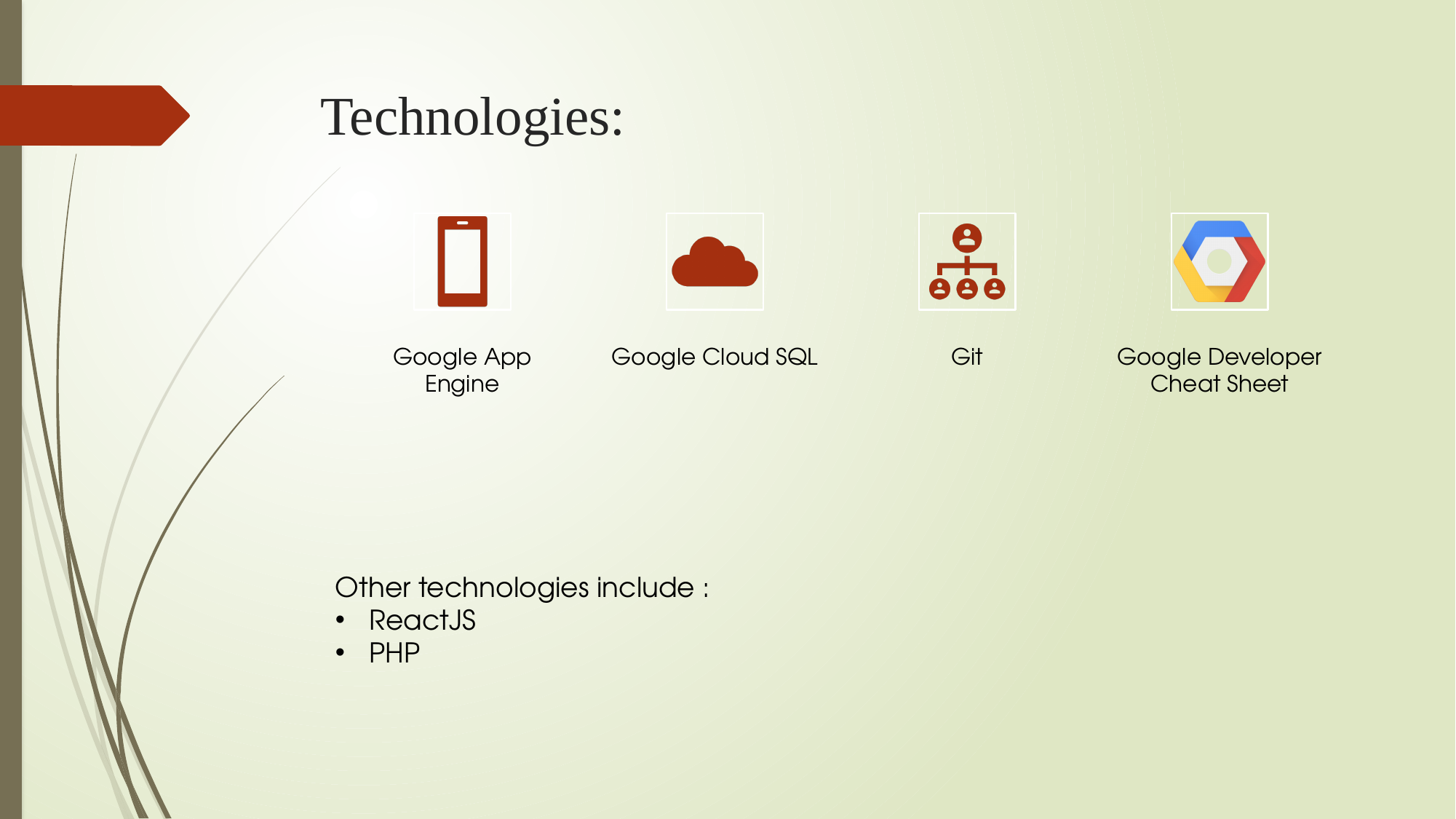

# Technologies:
Google App Engine
Google Cloud SQL
Git
Google Developer Cheat Sheet
Other technologies include :
ReactJS
PHP